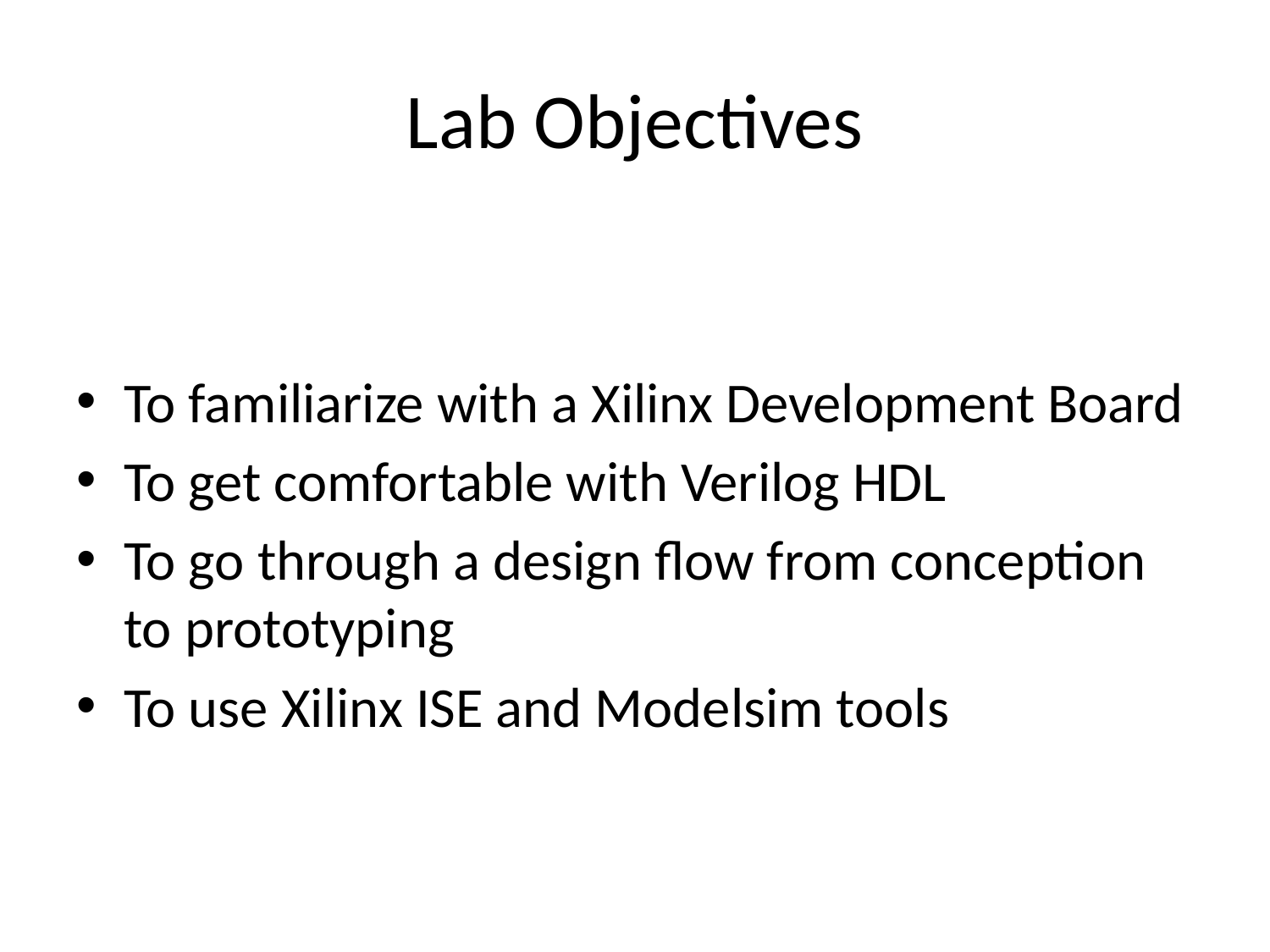

# Lab Objectives
To familiarize with a Xilinx Development Board
To get comfortable with Verilog HDL
To go through a design flow from conception to prototyping
To use Xilinx ISE and Modelsim tools